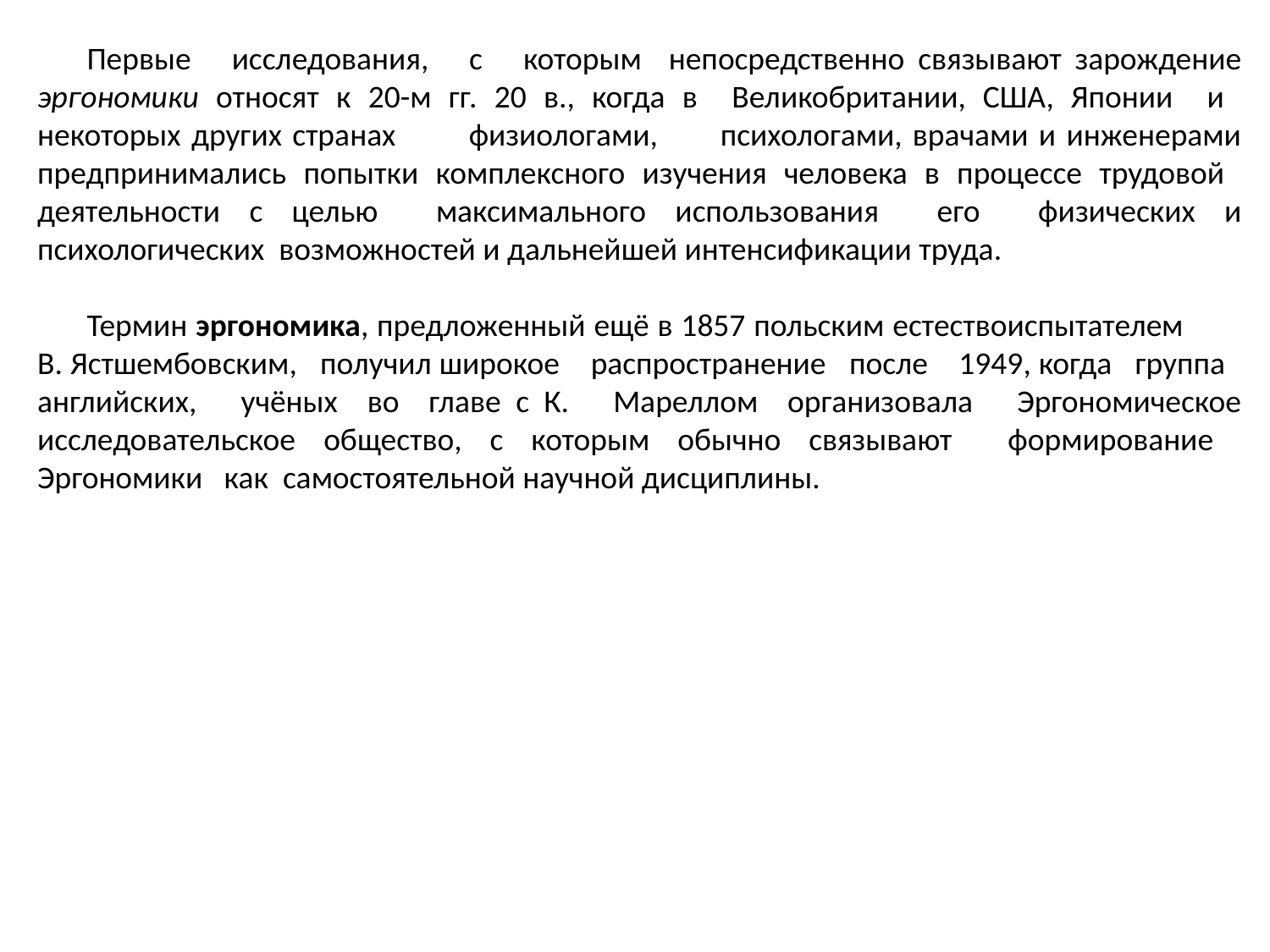

Первые   исследования,   с   которым  непосредственно связывают зарождение эргономики относят к 20-м гг. 20 в., когда в  Великобритании, США, Японии  и  некоторых других странах       физиологами,      психологами, врачами и инженерами предпринимались попытки комплексного изучения человека в процессе трудовой  деятельности с целью  максимального использования  его  физических и психологических  возможностей и дальнейшей интенсификации труда.

Термин эргономика, предложенный ещё в 1857 польским естествоиспытателем        В. Ястшембовским,   получил широкое    распространение   после    1949, когда   группа   английских,   учёных  во  главе с К.   Мареллом  организовала   Эргономическое исследовательское общество, с которым обычно связывают  формирование  Эргономики   как  самостоятельной научной дисциплины.